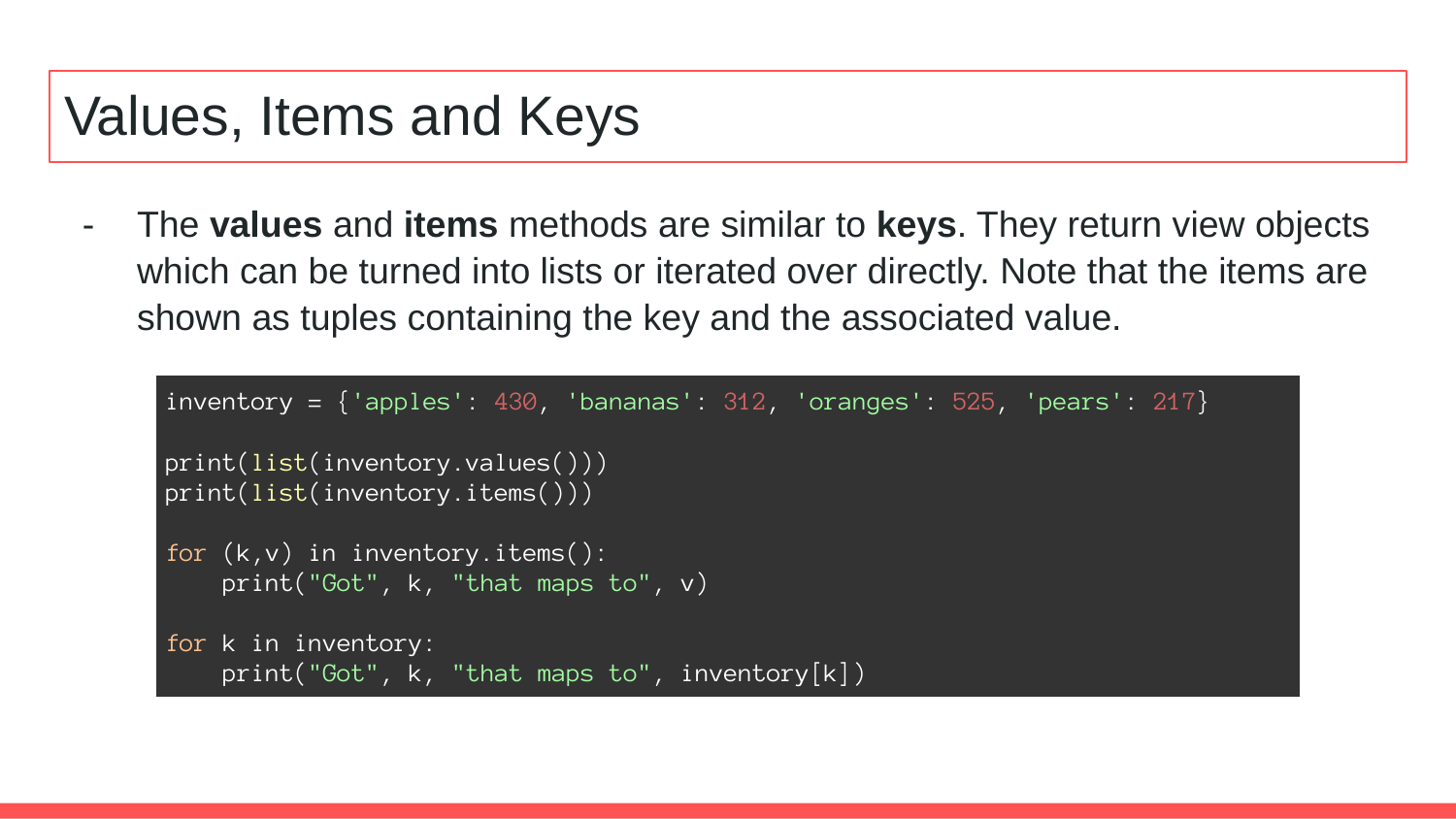

# Values, Items and Keys
The values and items methods are similar to keys. They return view objects which can be turned into lists or iterated over directly. Note that the items are shown as tuples containing the key and the associated value.
| inventory = {'apples': 430, 'bananas': 312, 'oranges': 525, 'pears': 217} print(list(inventory.values())) print(list(inventory.items())) for (k,v) in inventory.items(): print("Got", k, "that maps to", v) for k in inventory: print("Got", k, "that maps to", inventory[k]) |
| --- |